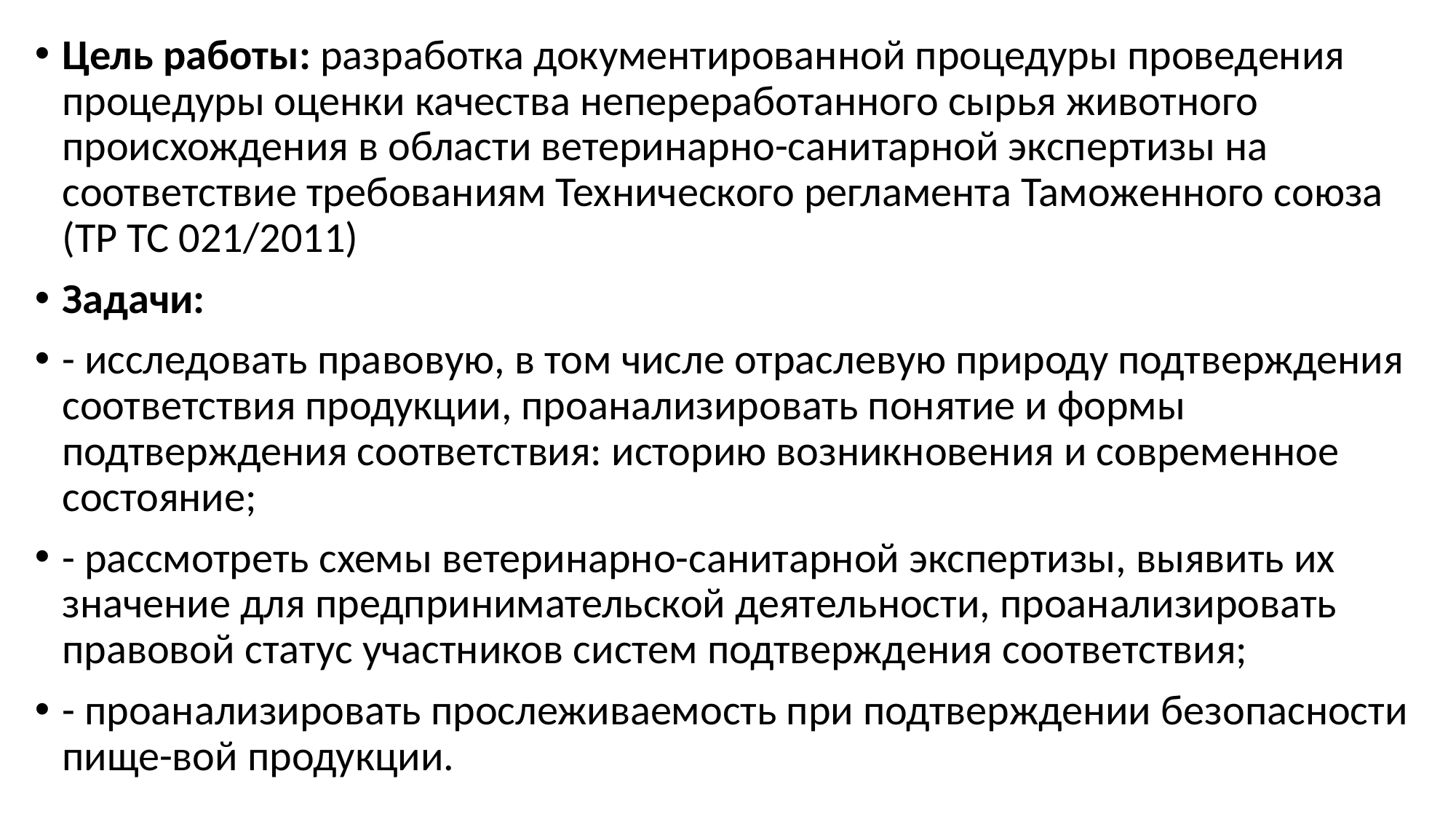

Цель работы: разработка документированной процедуры проведения процедуры оценки качества непереработанного сырья животного происхождения в области ветеринарно-санитарной экспертизы на соответствие требованиям Технического регламента Таможенного союза (ТР ТС 021/2011)
Задачи:
- исследовать правовую, в том числе отраслевую природу подтверждения соответствия продукции, проанализировать понятие и формы подтверждения соответствия: историю возникновения и современное состояние;
- рассмотреть схемы ветеринарно-санитарной экспертизы, выявить их значение для предпринимательской деятельности, проанализировать правовой статус участников систем подтверждения соответствия;
- проанализировать прослеживаемость при подтверждении безопасности пище-вой продукции.